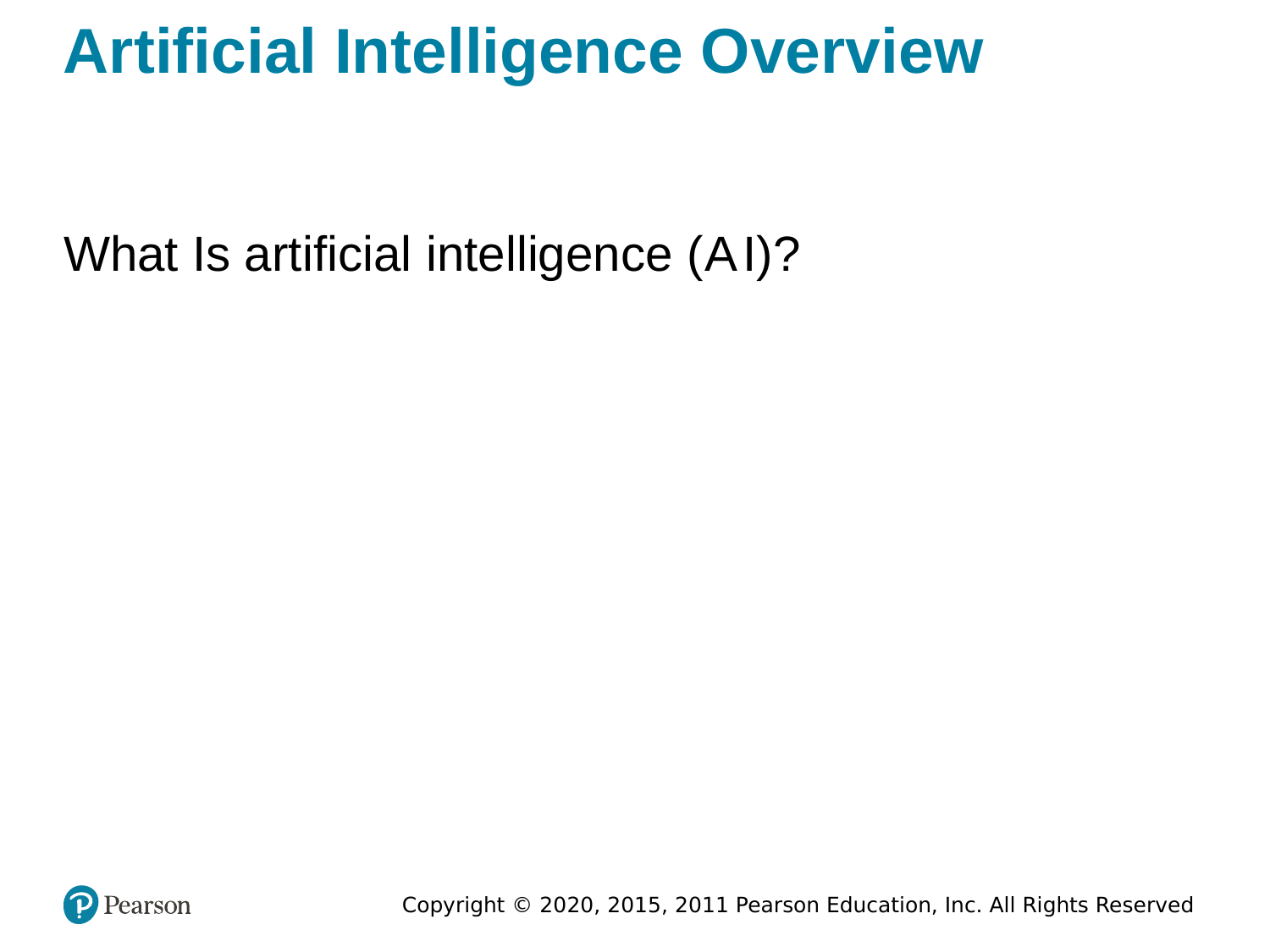

# Artificial Intelligence Overview
What Is artificial intelligence (A I)?